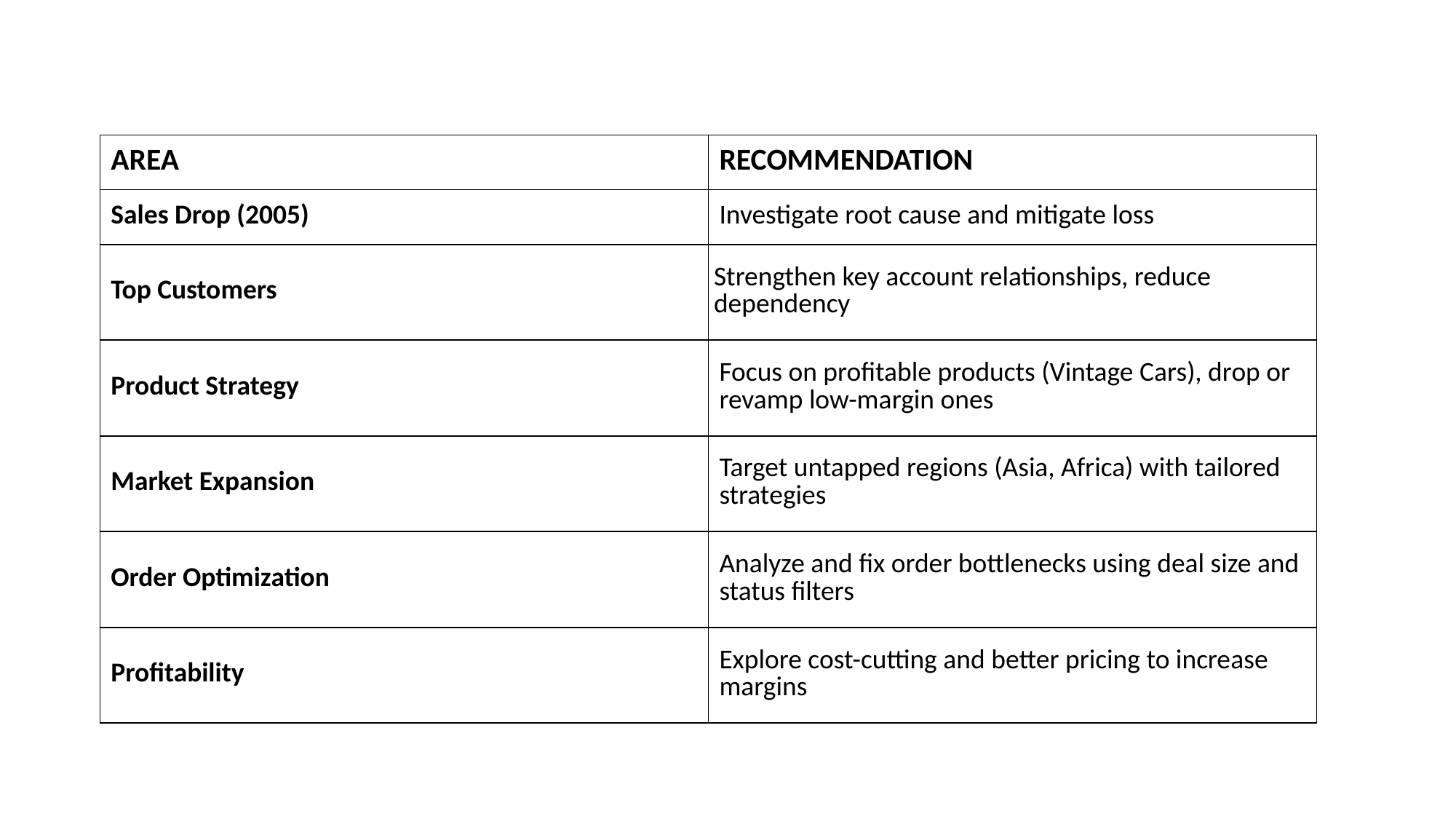

| AREA | RECOMMENDATION |
| --- | --- |
| Sales Drop (2005) | Investigate root cause and mitigate loss |
| Top Customers | Strengthen key account relationships, reduce dependency |
| Product Strategy | Focus on profitable products (Vintage Cars), drop or revamp low-margin ones |
| Market Expansion | Target untapped regions (Asia, Africa) with tailored strategies |
| Order Optimization | Analyze and fix order bottlenecks using deal size and status filters |
| Profitability | Explore cost-cutting and better pricing to increase margins |